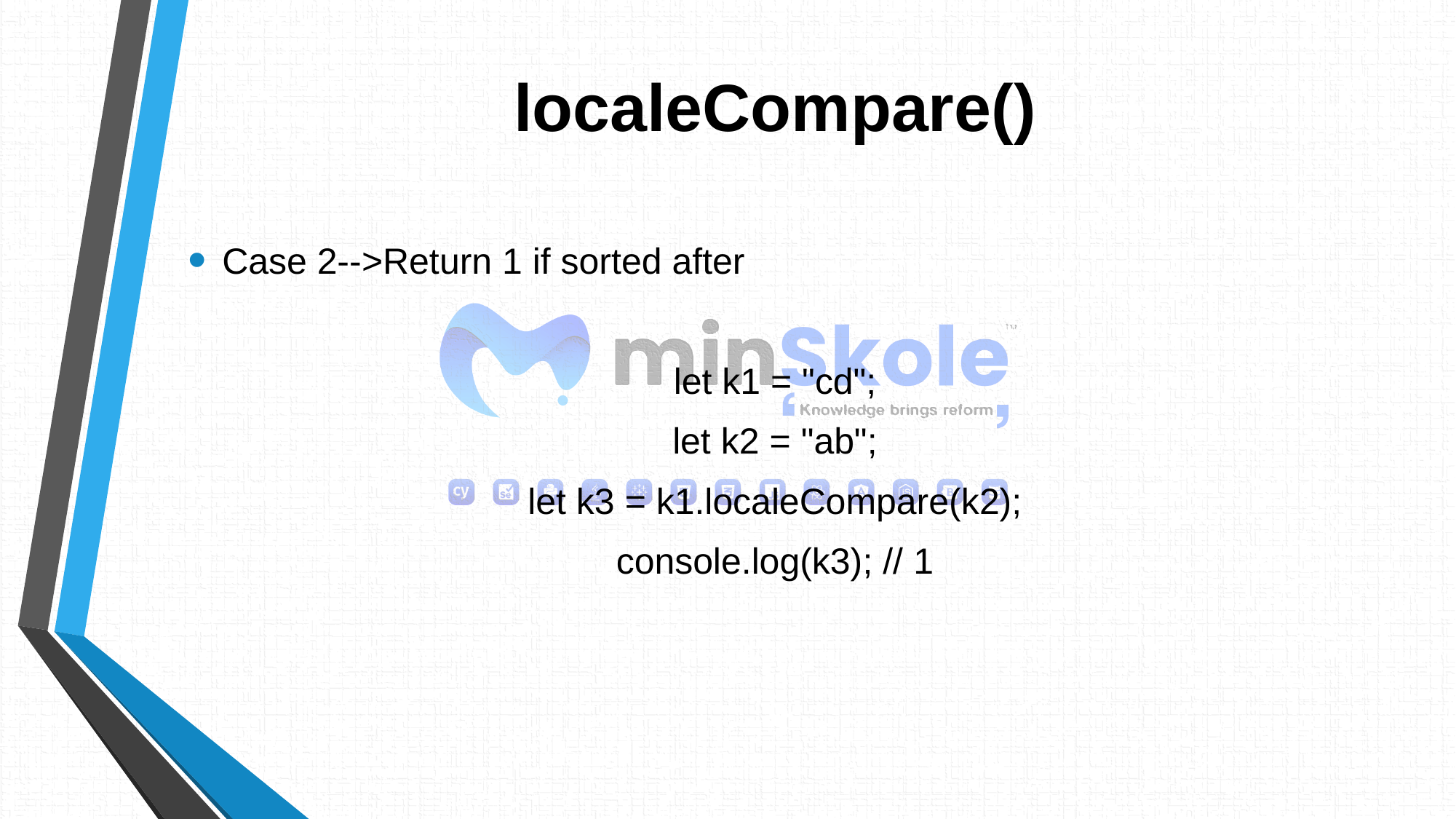

# localeCompare()
Case 2-->Return 1 if sorted after

let k1 = "cd";
let k2 = "ab";
let k3 = k1.localeCompare(k2);
console.log(k3); // 1